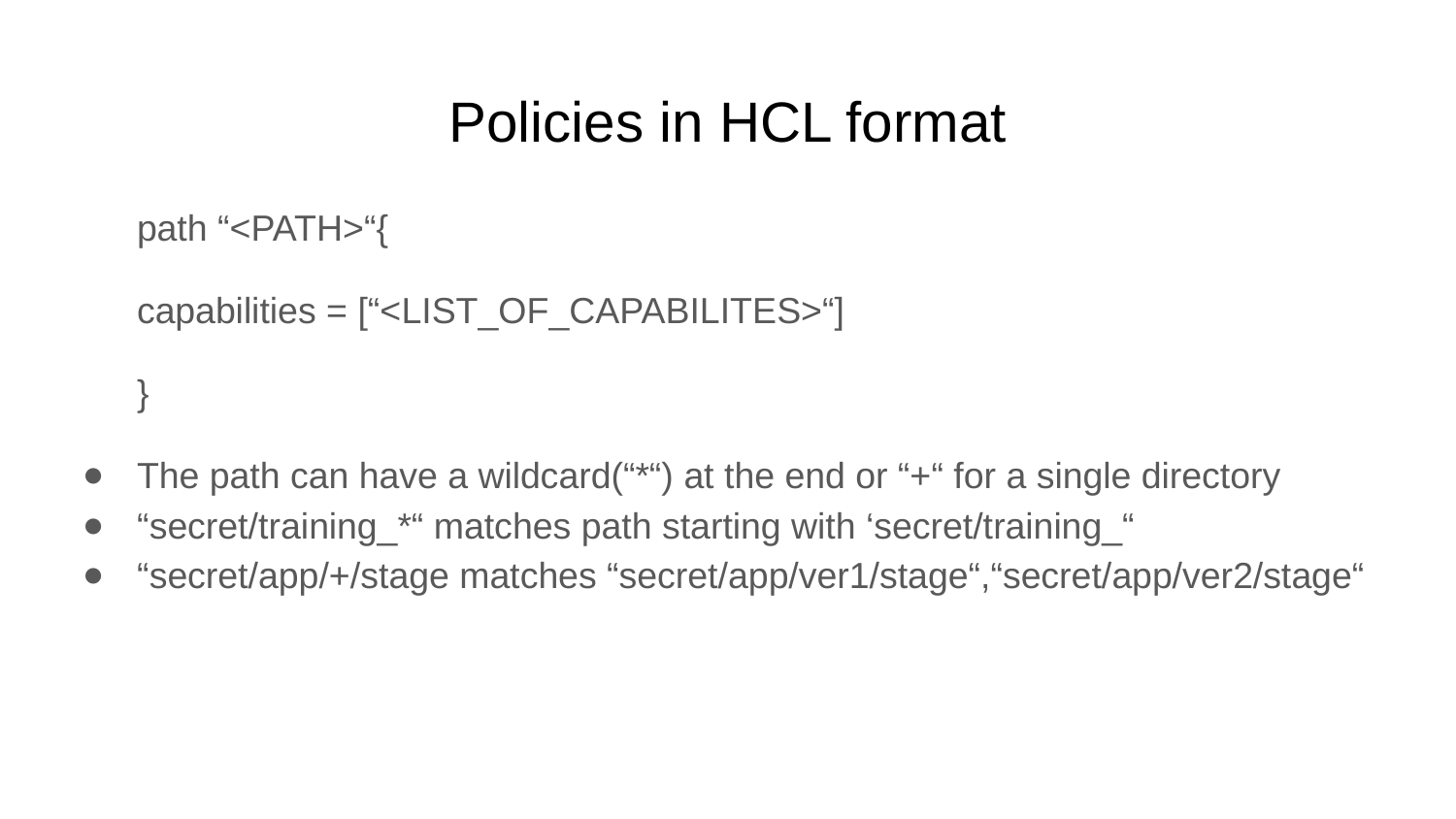

# Policies in HCL format
path “<PATH>“{
capabilities = [“<LIST_OF_CAPABILITES>“]
}
The path can have a wildcard(“*“) at the end or “+“ for a single directory
“secret/training_*“ matches path starting with ‘secret/training_“
“secret/app/+/stage matches “secret/app/ver1/stage“,“secret/app/ver2/stage“